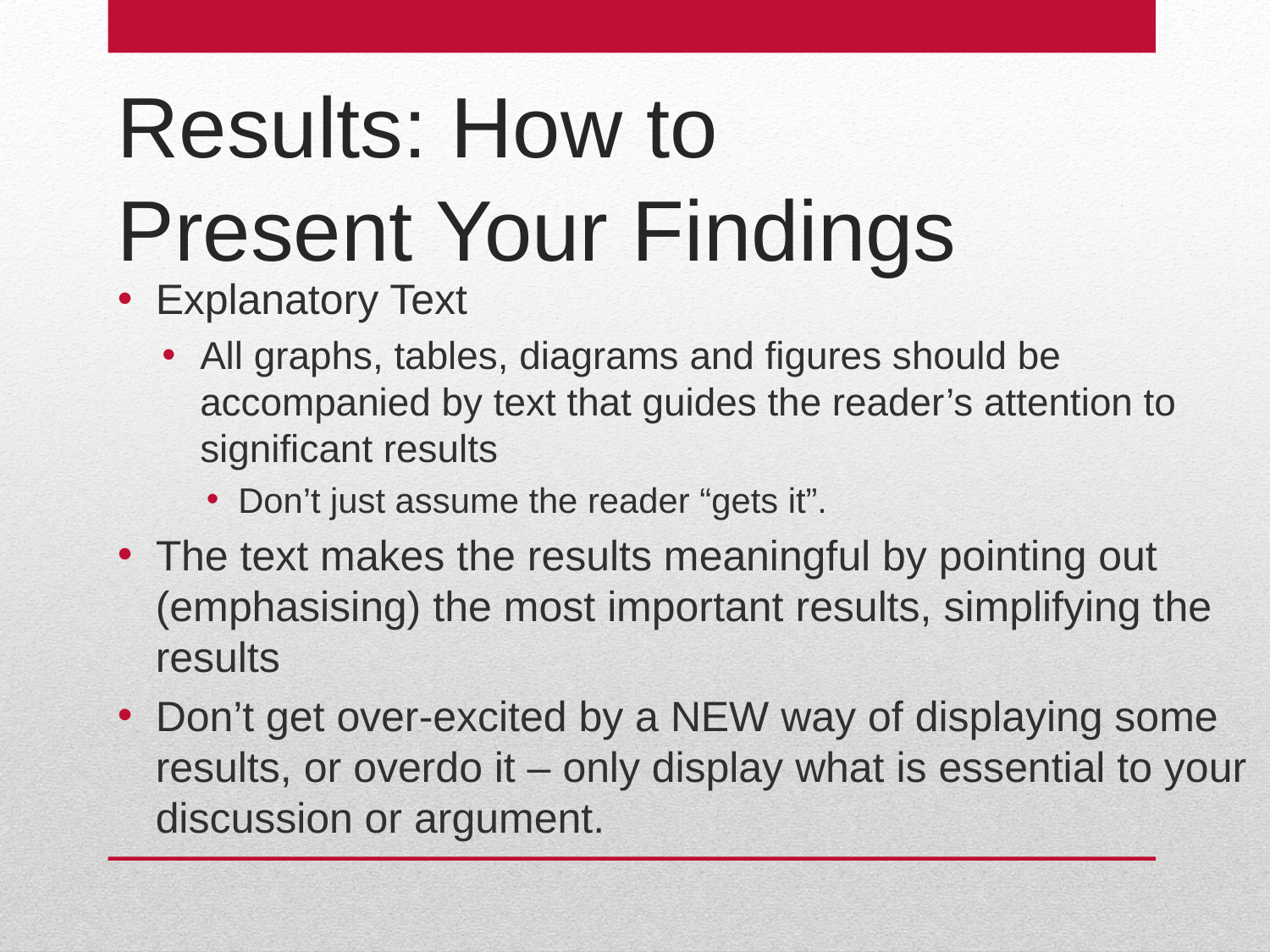

Results: How to Present Your Findings
Explanatory Text
All graphs, tables, diagrams and figures should be accompanied by text that guides the reader’s attention to significant results
Don’t just assume the reader “gets it”.
The text makes the results meaningful by pointing out (emphasising) the most important results, simplifying the results
Don’t get over-excited by a NEW way of displaying some results, or overdo it – only display what is essential to your discussion or argument.